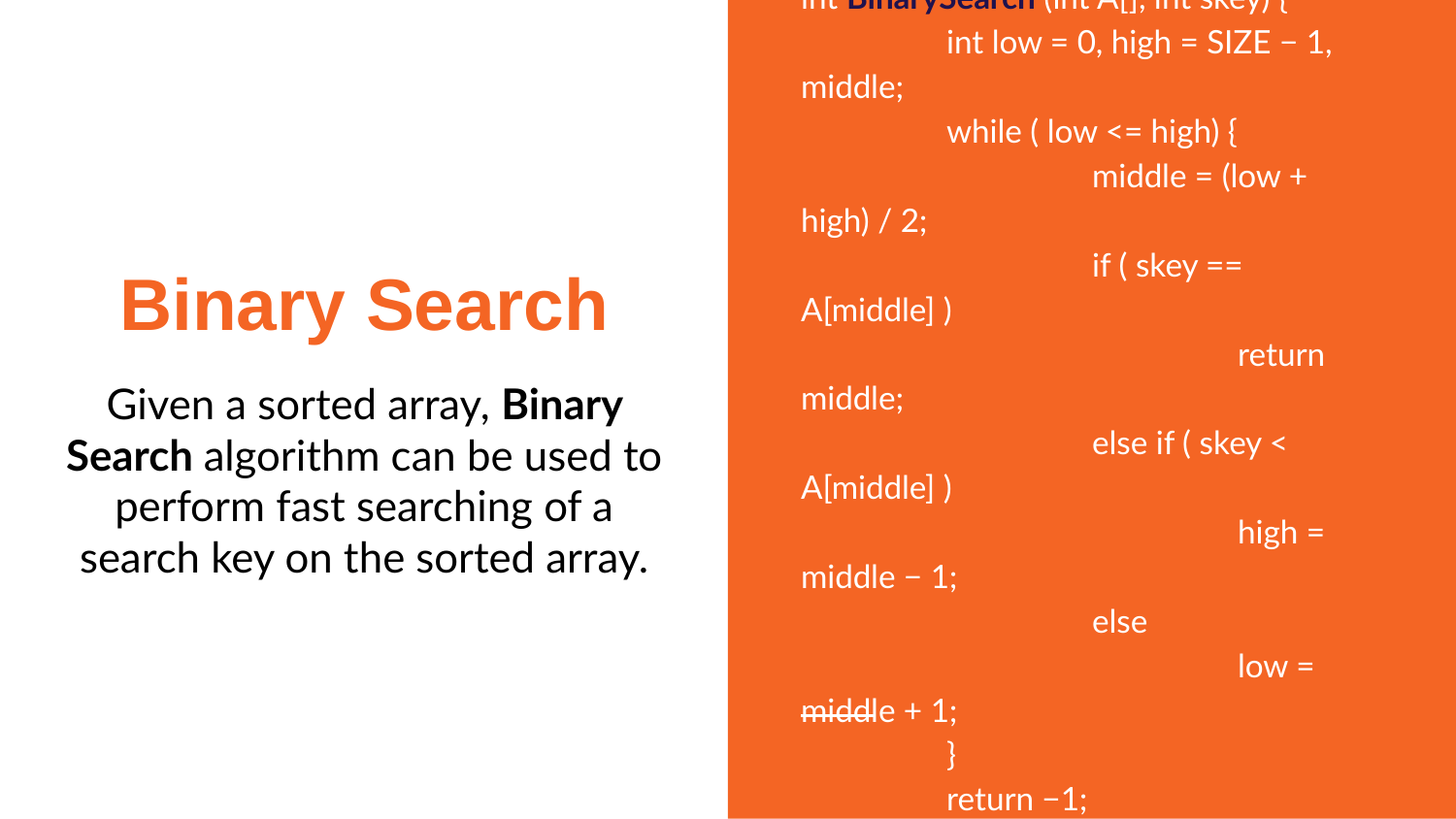

int BinarySearch (int A[], int skey) {
	int low = 0, high = SIZE − 1, middle;
	while ( low <= high) {
		middle = (low + high) / 2;
		if ( skey == A[middle] )
			return middle;
		else if ( skey < A[middle] )
			high = middle − 1;
		else
			low = middle + 1;
	}
	return −1;
}
# Binary Search
Given a sorted array, Binary Search algorithm can be used to perform fast searching of a search key on the sorted array.